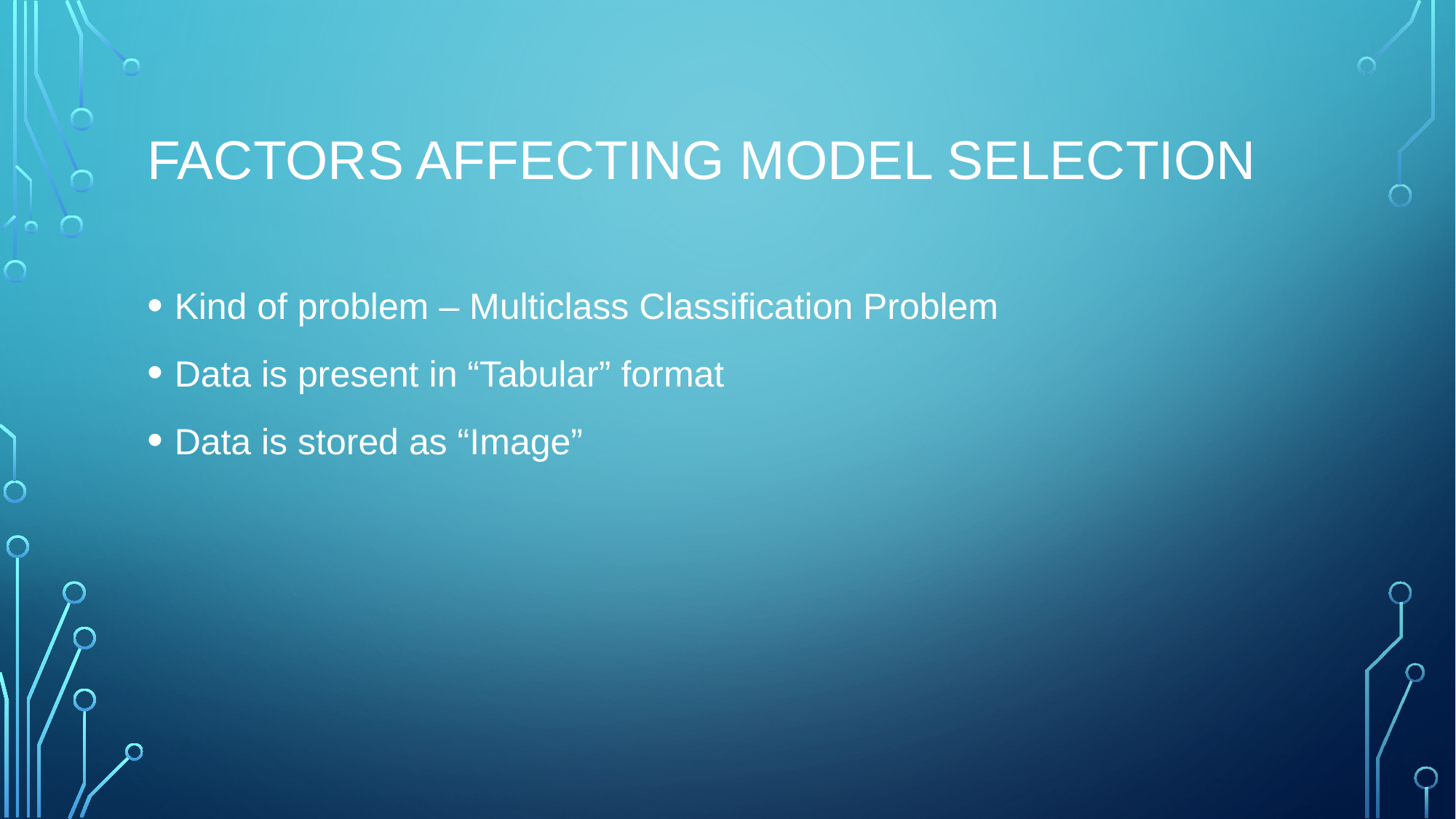

# Factors affecting model selection
Kind of problem – Multiclass Classification Problem
Data is present in “Tabular” format
Data is stored as “Image”